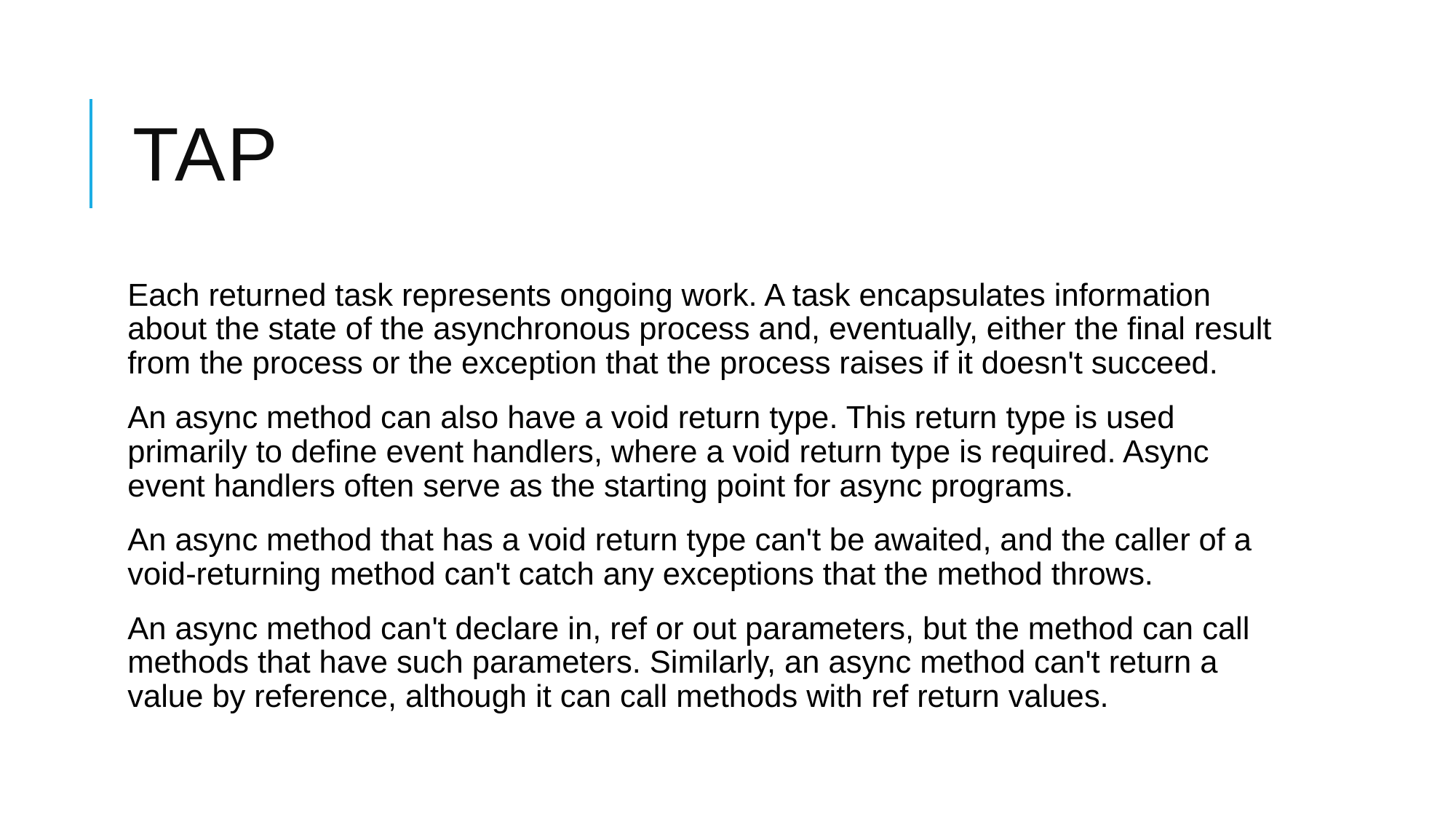

# TAP
Each returned task represents ongoing work. A task encapsulates information about the state of the asynchronous process and, eventually, either the final result from the process or the exception that the process raises if it doesn't succeed.
An async method can also have a void return type. This return type is used primarily to define event handlers, where a void return type is required. Async event handlers often serve as the starting point for async programs.
An async method that has a void return type can't be awaited, and the caller of a void-returning method can't catch any exceptions that the method throws.
An async method can't declare in, ref or out parameters, but the method can call methods that have such parameters. Similarly, an async method can't return a value by reference, although it can call methods with ref return values.